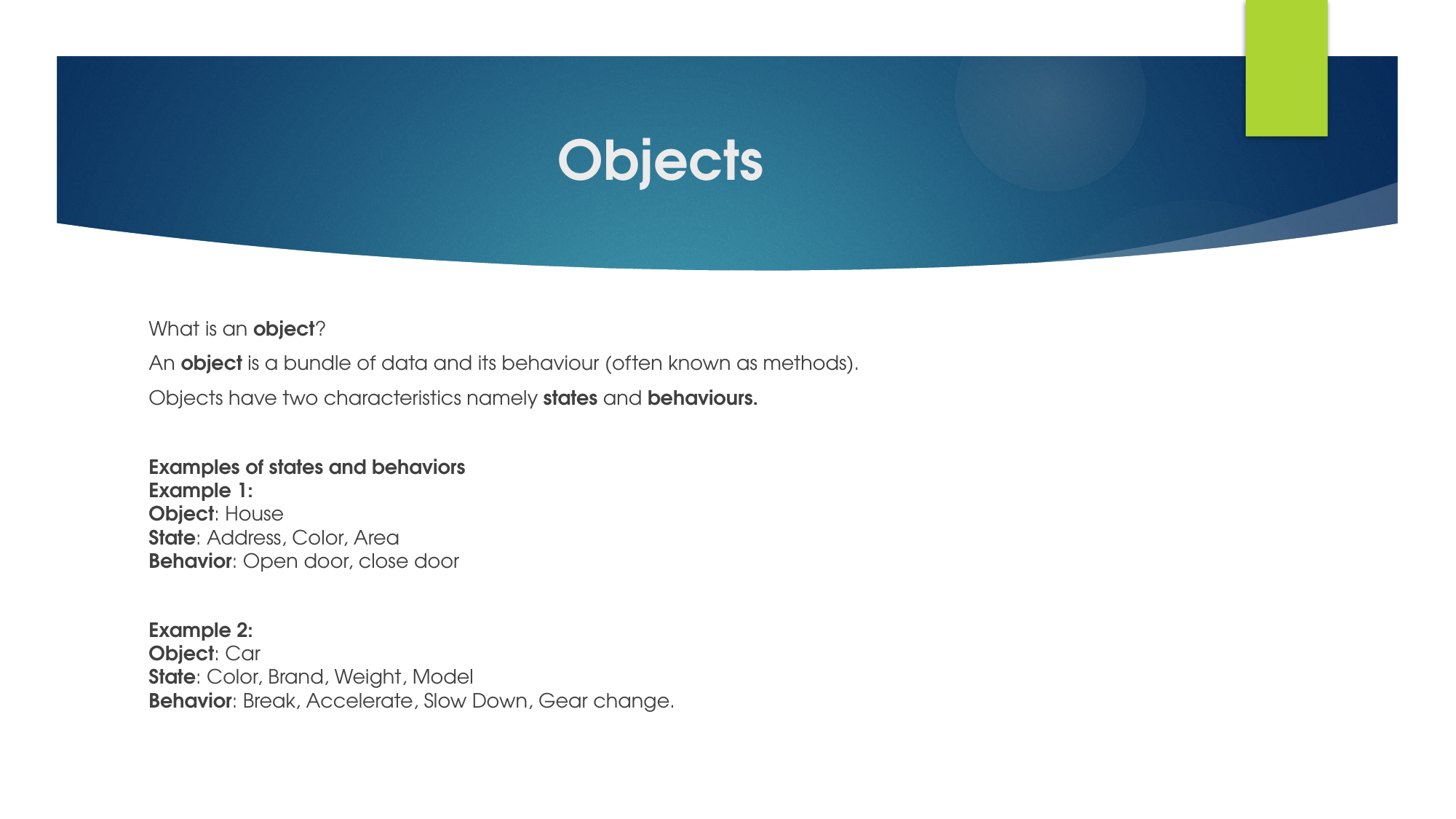

# Objects
What is an object?
An object is a bundle of data and its behaviour (often known as methods).
Objects have two characteristics namely states and behaviours.

Examples of states and behaviors
Example 1:
Object: House
State: Address, Color, Area
Behavior: Open door, close door

Example 2:
Object: Car
State: Color, Brand, Weight, Model
Behavior: Break, Accelerate, Slow Down, Gear change.